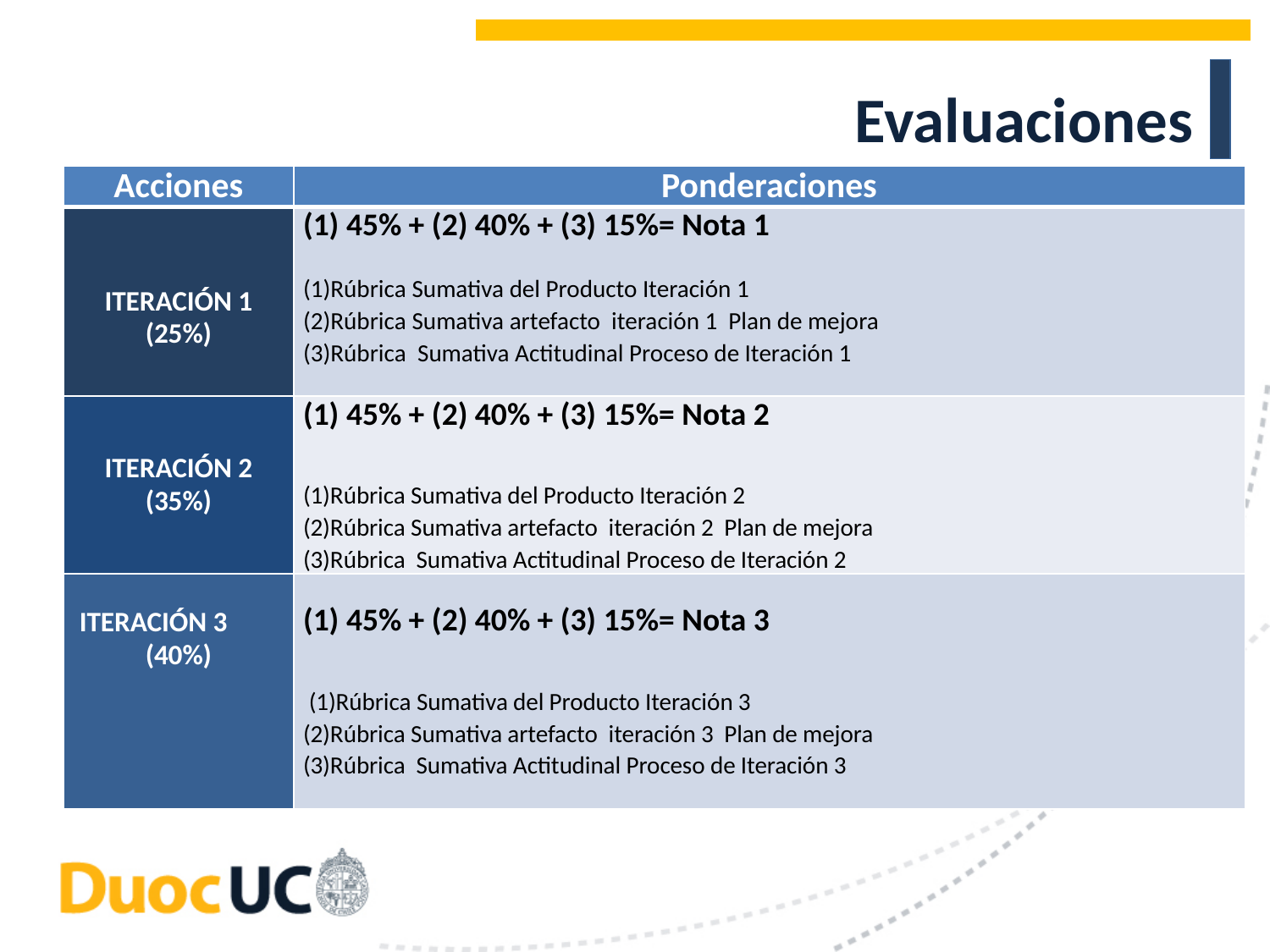

# Evaluaciones
| Acciones | Ponderaciones |
| --- | --- |
| ITERACIÓN 1 (25%) | (1) 45% + (2) 40% + (3) 15%= Nota 1   (1)Rúbrica Sumativa del Producto Iteración 1 (2)Rúbrica Sumativa artefacto iteración 1 Plan de mejora (3)Rúbrica Sumativa Actitudinal Proceso de Iteración 1 |
| ITERACIÓN 2 (35%) | (1) 45% + (2) 40% + (3) 15%= Nota 2 (1)Rúbrica Sumativa del Producto Iteración 2 (2)Rúbrica Sumativa artefacto iteración 2 Plan de mejora (3)Rúbrica Sumativa Actitudinal Proceso de Iteración 2 |
| ITERACIÓN 3 (40%) | (1) 45% + (2) 40% + (3) 15%= Nota 3  (1)Rúbrica Sumativa del Producto Iteración 3 (2)Rúbrica Sumativa artefacto iteración 3 Plan de mejora (3)Rúbrica Sumativa Actitudinal Proceso de Iteración 3 |